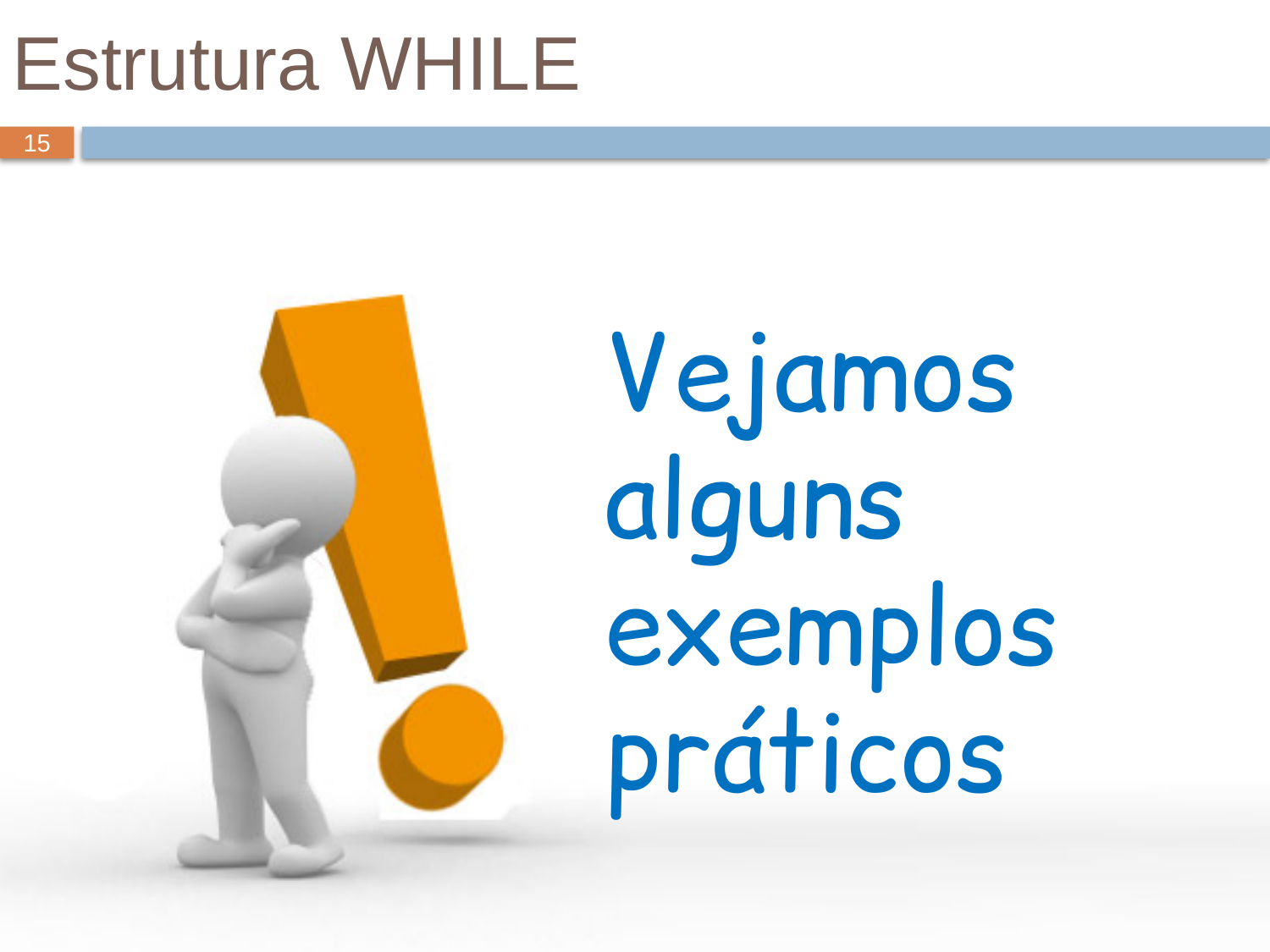

# Estrutura WHILE
15
Vejamos alguns exemplos práticos